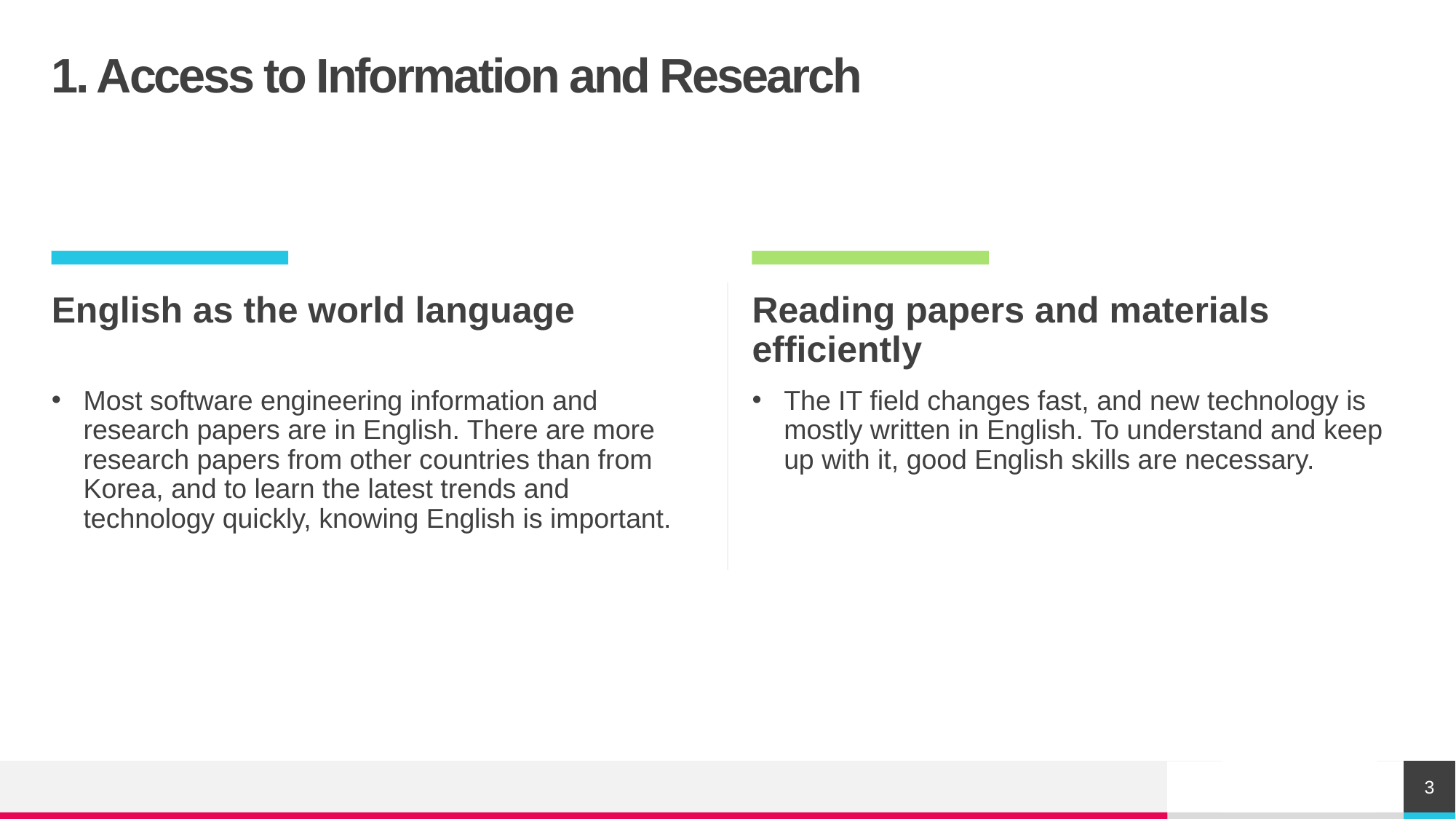

# 1. Access to Information and Research

English as the world language
Reading papers and materials efficiently
Most software engineering information and research papers are in English. There are more research papers from other countries than from Korea, and to learn the latest trends and technology quickly, knowing English is important.
The IT field changes fast, and new technology is mostly written in English. To understand and keep up with it, good English skills are necessary.

3